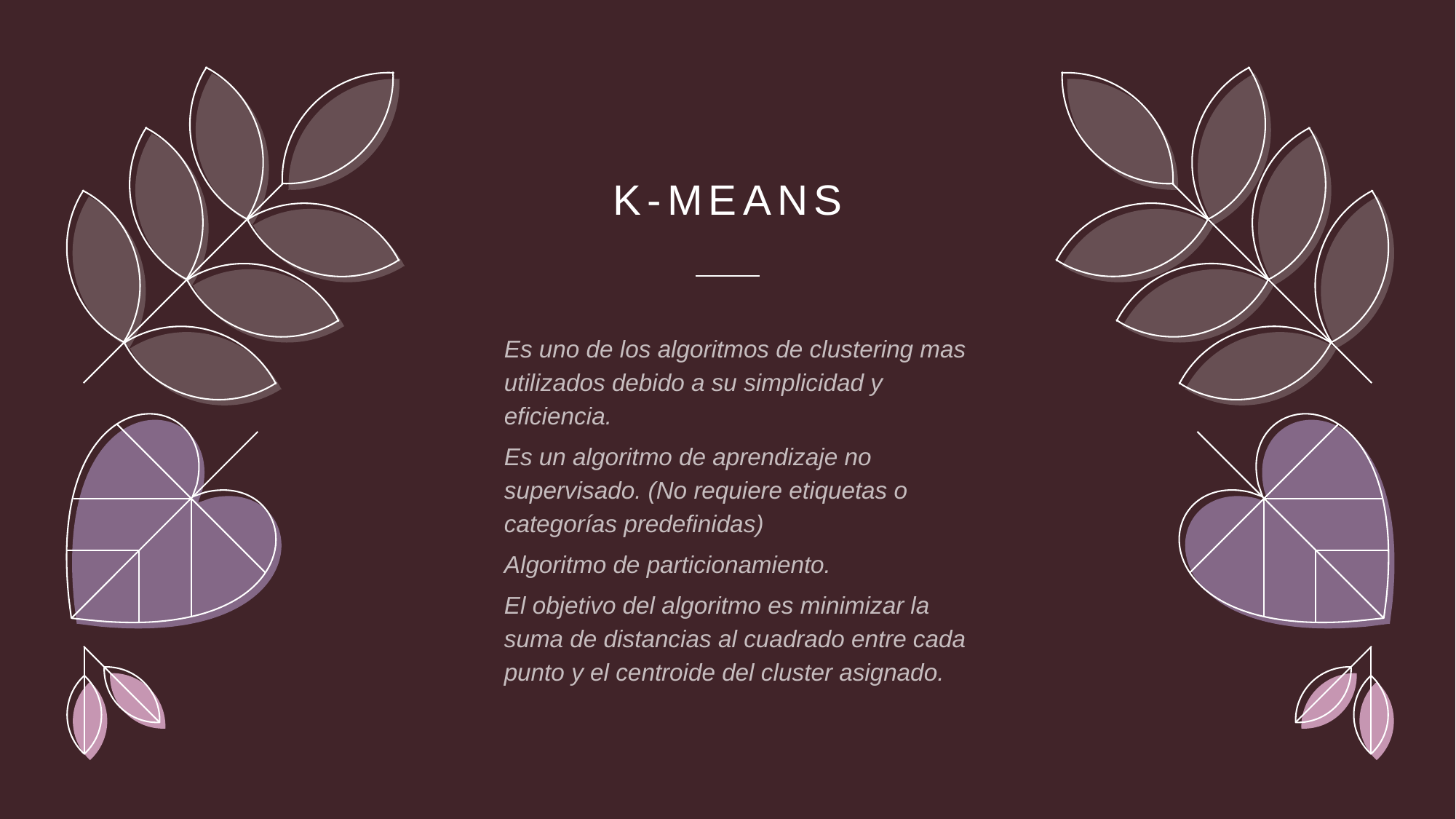

# K-means
Es uno de los algoritmos de clustering mas utilizados debido a su simplicidad y eficiencia.
Es un algoritmo de aprendizaje no supervisado. (No requiere etiquetas o categorías predefinidas)
Algoritmo de particionamiento.
El objetivo del algoritmo es minimizar la suma de distancias al cuadrado entre cada punto y el centroide del cluster asignado.